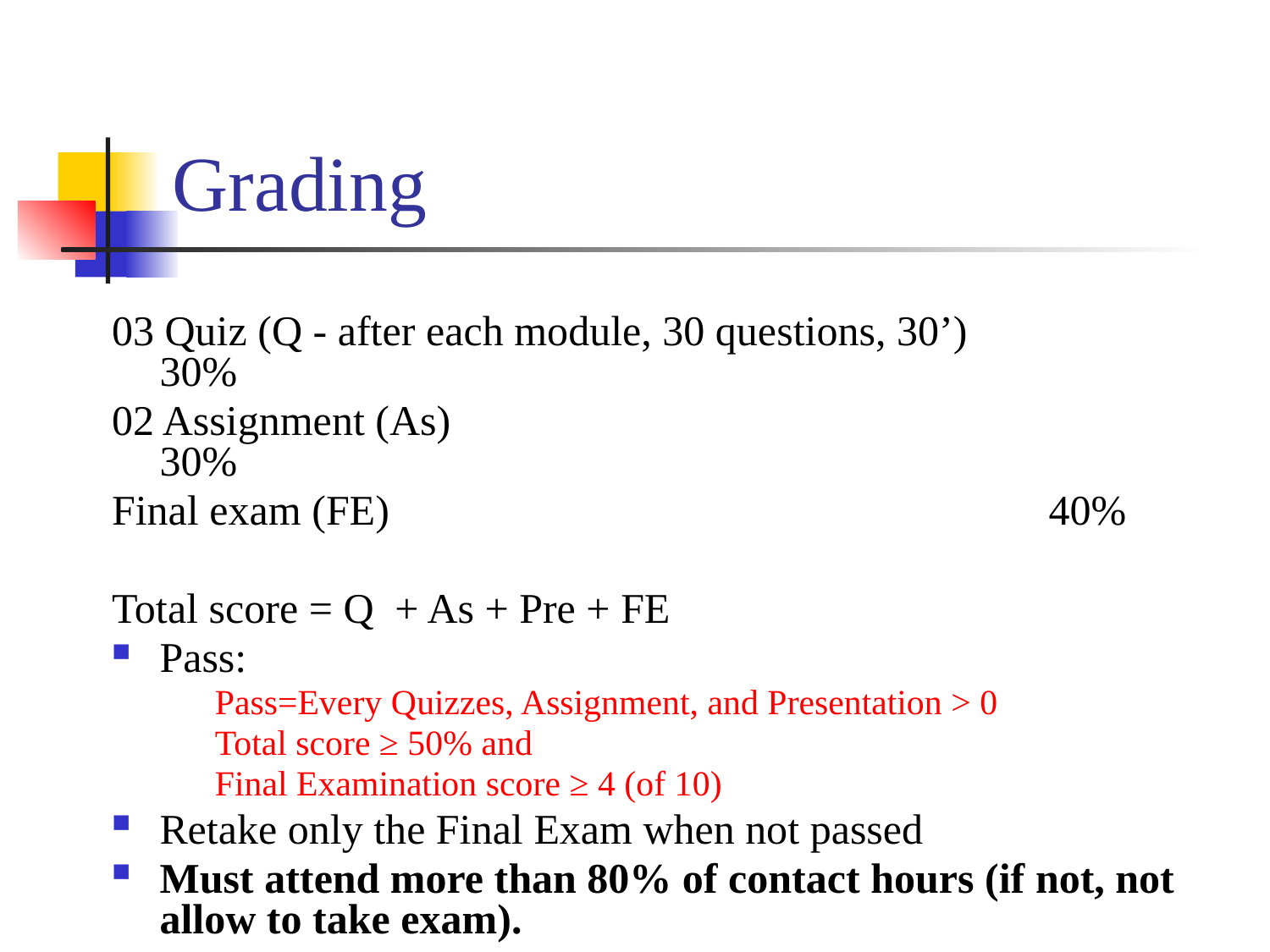

# Grading

03 Quiz (Q - after each module, 30 questions, 30’)		30%
02 Assignment (As)						30%
Final exam (FE)			  	                        40%

Total score = Q  + As + Pre + FE
Pass:
	Pass=Every Quizzes, Assignment, and Presentation > 0
	Total score ≥ 50% and
	Final Examination score ≥ 4 (of 10)
Retake only the Final Exam when not passed
Must attend more than 80% of contact hours (if not, not allow to take exam).